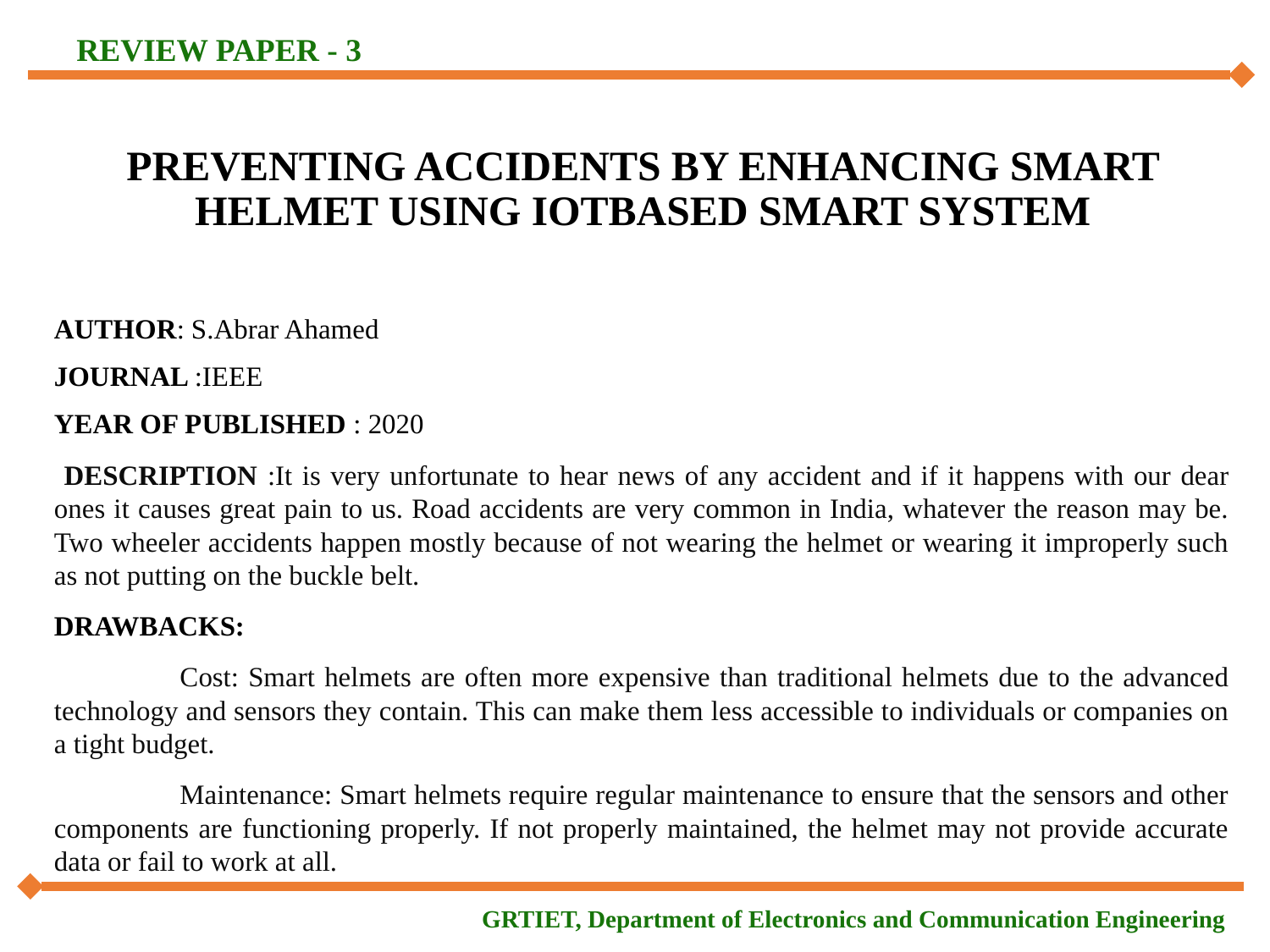

REVIEW PAPER - 3

PREVENTING ACCIDENTS BY ENHANCING SMART HELMET USING IOTBASED SMART SYSTEM

AUTHOR: S.Abrar Ahamed
JOURNAL :IEEE
YEAR OF PUBLISHED : 2020
 DESCRIPTION :It is very unfortunate to hear news of any accident and if it happens with our dear ones it causes great pain to us. Road accidents are very common in India, whatever the reason may be. Two wheeler accidents happen mostly because of not wearing the helmet or wearing it improperly such as not putting on the buckle belt.
DRAWBACKS:
	Cost: Smart helmets are often more expensive than traditional helmets due to the advanced technology and sensors they contain. This can make them less accessible to individuals or companies on a tight budget.
	Maintenance: Smart helmets require regular maintenance to ensure that the sensors and other components are functioning properly. If not properly maintained, the helmet may not provide accurate data or fail to work at all.

GRTIET, Department of Electronics and Communication Engineering